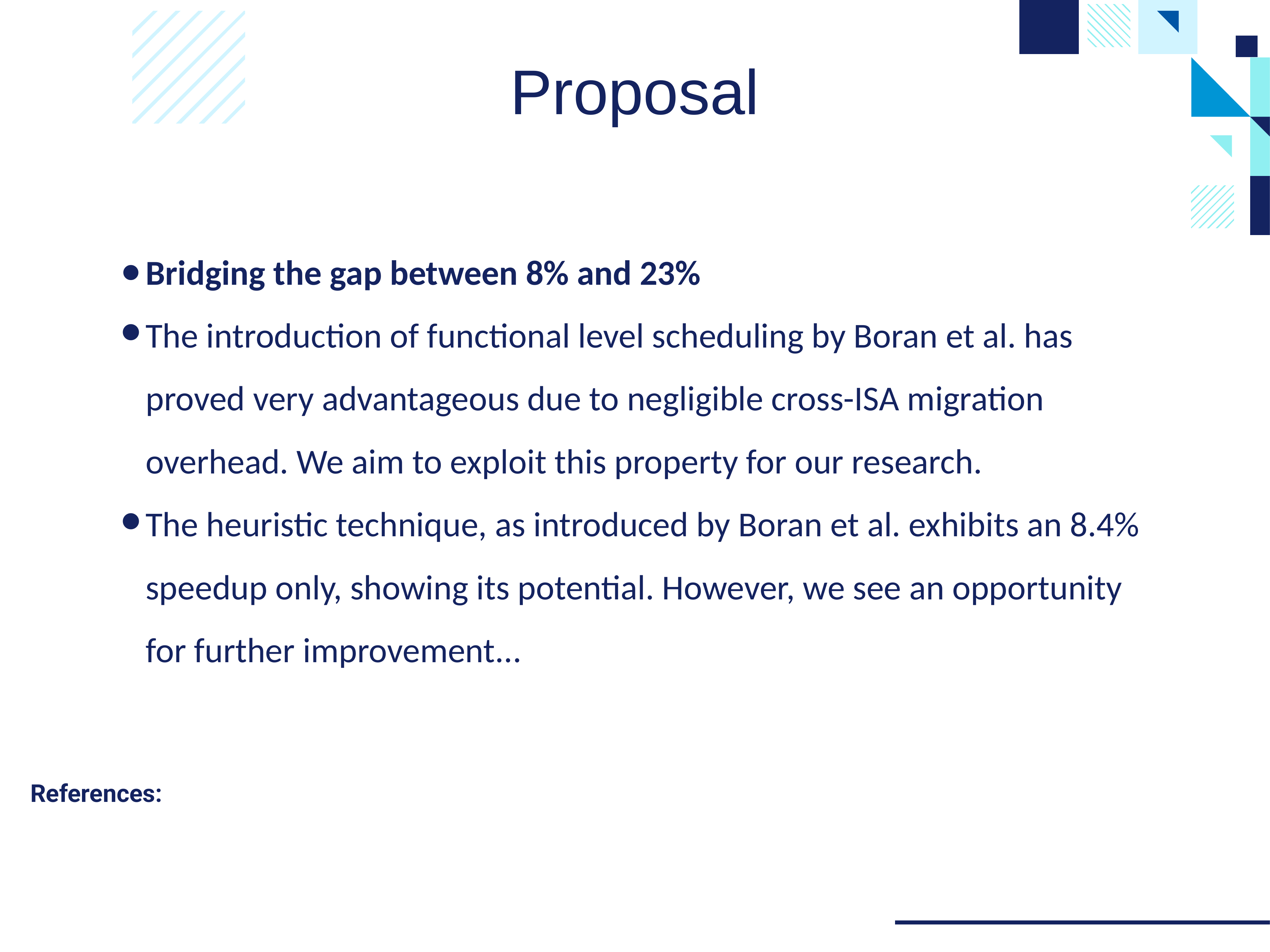

# Proposal
Bridging the gap between 8% and 23%
The introduction of functional level scheduling by Boran et al. has proved very advantageous due to negligible cross-ISA migration overhead. We aim to exploit this property for our research.
The heuristic technique, as introduced by Boran et al. exhibits an 8.4% speedup only, showing its potential. However, we see an opportunity for further improvement...
References: